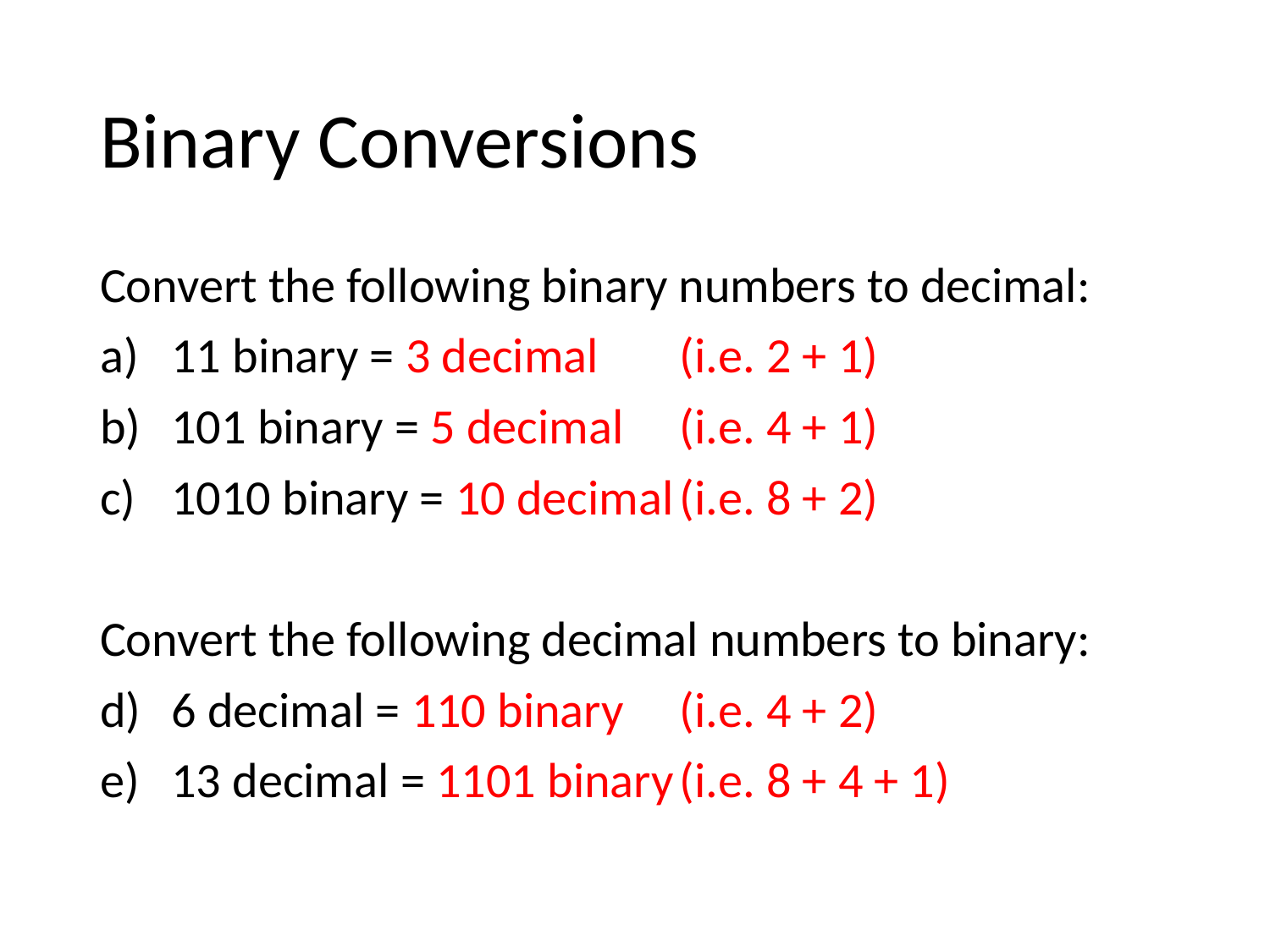

# Binary Conversions
Convert the following binary numbers to decimal:
11 binary = 3 decimal 	(i.e. 2 + 1)
101 binary = 5 decimal	(i.e. 4 + 1)
1010 binary = 10 decimal	(i.e. 8 + 2)

Convert the following decimal numbers to binary:
6 decimal = 110 binary	(i.e. 4 + 2)
13 decimal = 1101 binary	(i.e. 8 + 4 + 1)